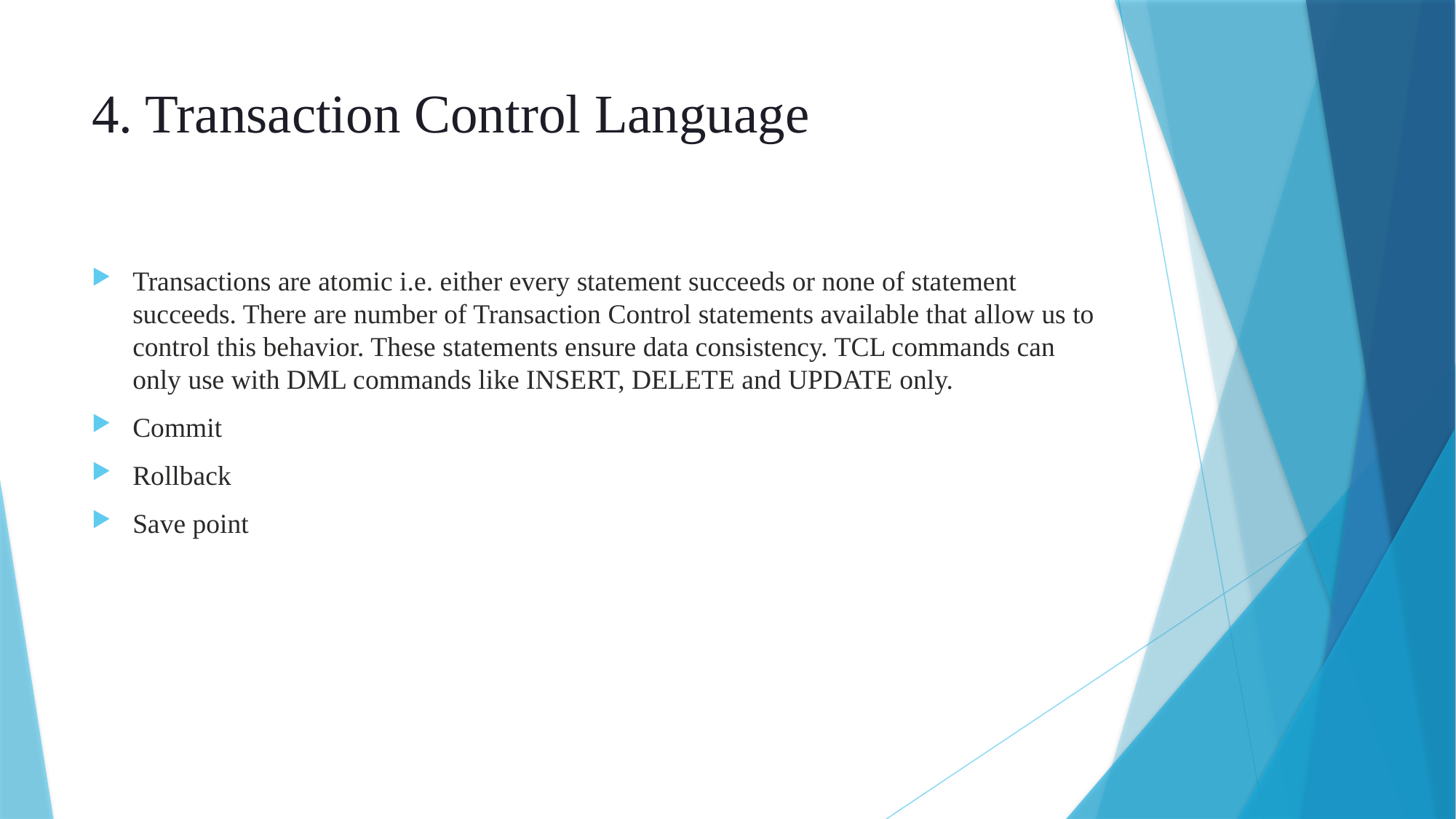

# 4. Transaction Control Language
Transactions are atomic i.e. either every statement succeeds or none of statement succeeds. There are number of Transaction Control statements available that allow us to control this behavior. These statements ensure data consistency. TCL commands can only use with DML commands like INSERT, DELETE and UPDATE only.
Commit
Rollback
Save point